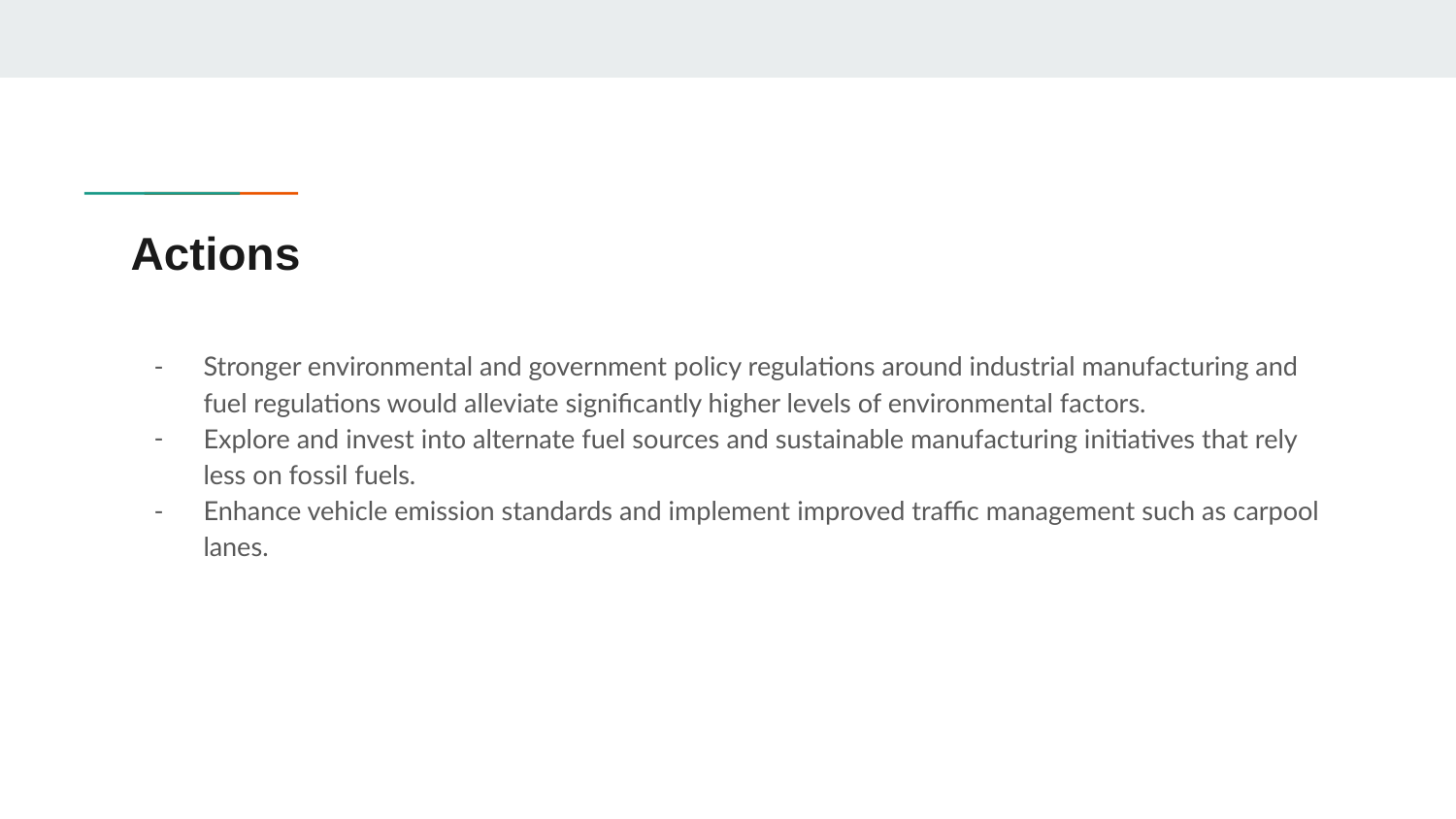

# Actions
Stronger environmental and government policy regulations around industrial manufacturing and fuel regulations would alleviate significantly higher levels of environmental factors.
Explore and invest into alternate fuel sources and sustainable manufacturing initiatives that rely less on fossil fuels.
Enhance vehicle emission standards and implement improved traffic management such as carpool lanes.